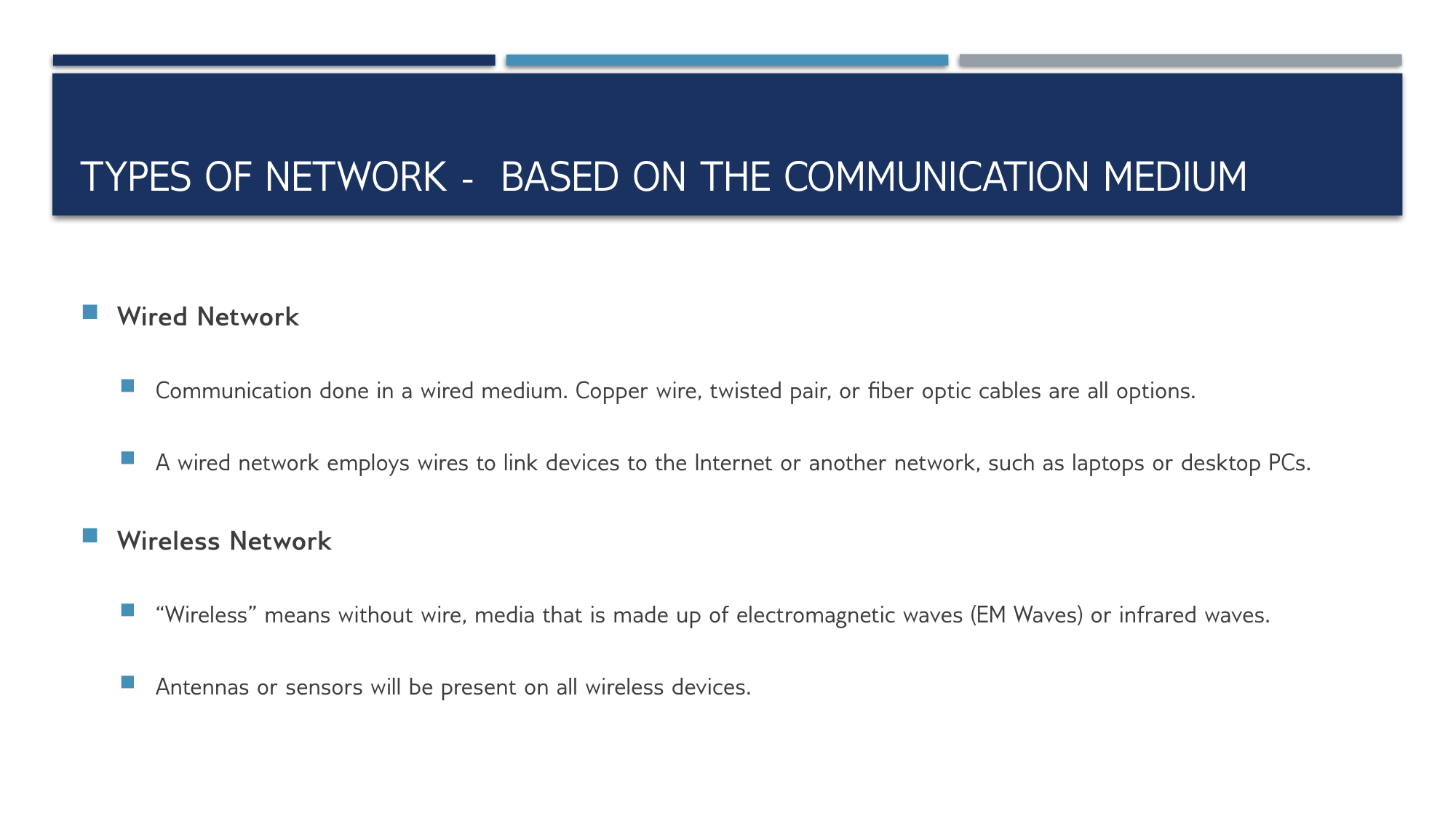

# Types of Network -  Based on the Communication Medium
Wired Network
Communication done in a wired medium. Copper wire, twisted pair, or fiber optic cables are all options.
A wired network employs wires to link devices to the Internet or another network, such as laptops or desktop PCs.
Wireless Network
“Wireless” means without wire, media that is made up of electromagnetic waves (EM Waves) or infrared waves.
Antennas or sensors will be present on all wireless devices.